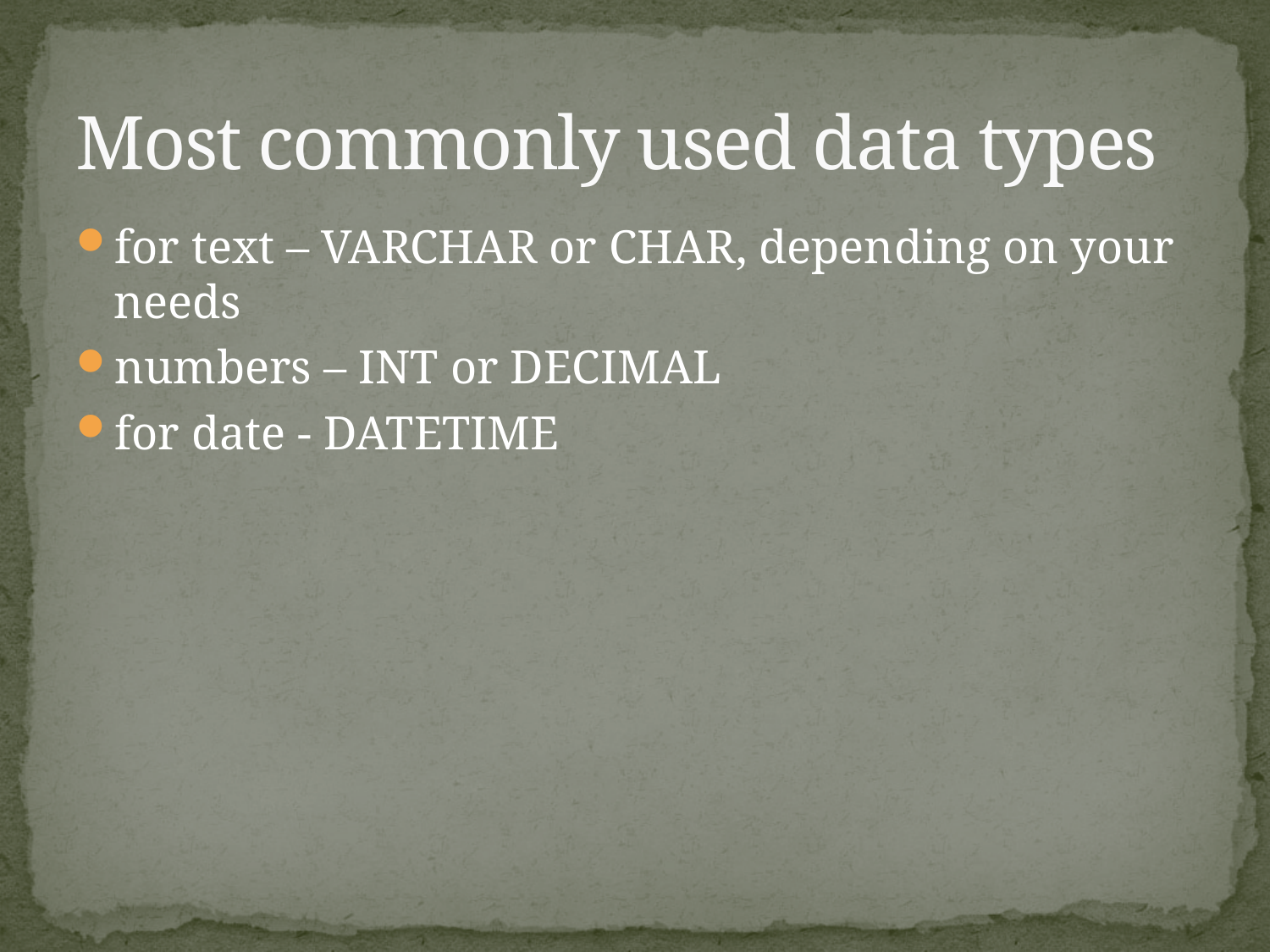

# Most commonly used data types
for text – VARCHAR or CHAR, depending on your needs
numbers – INT or DECIMAL
for date - DATETIME